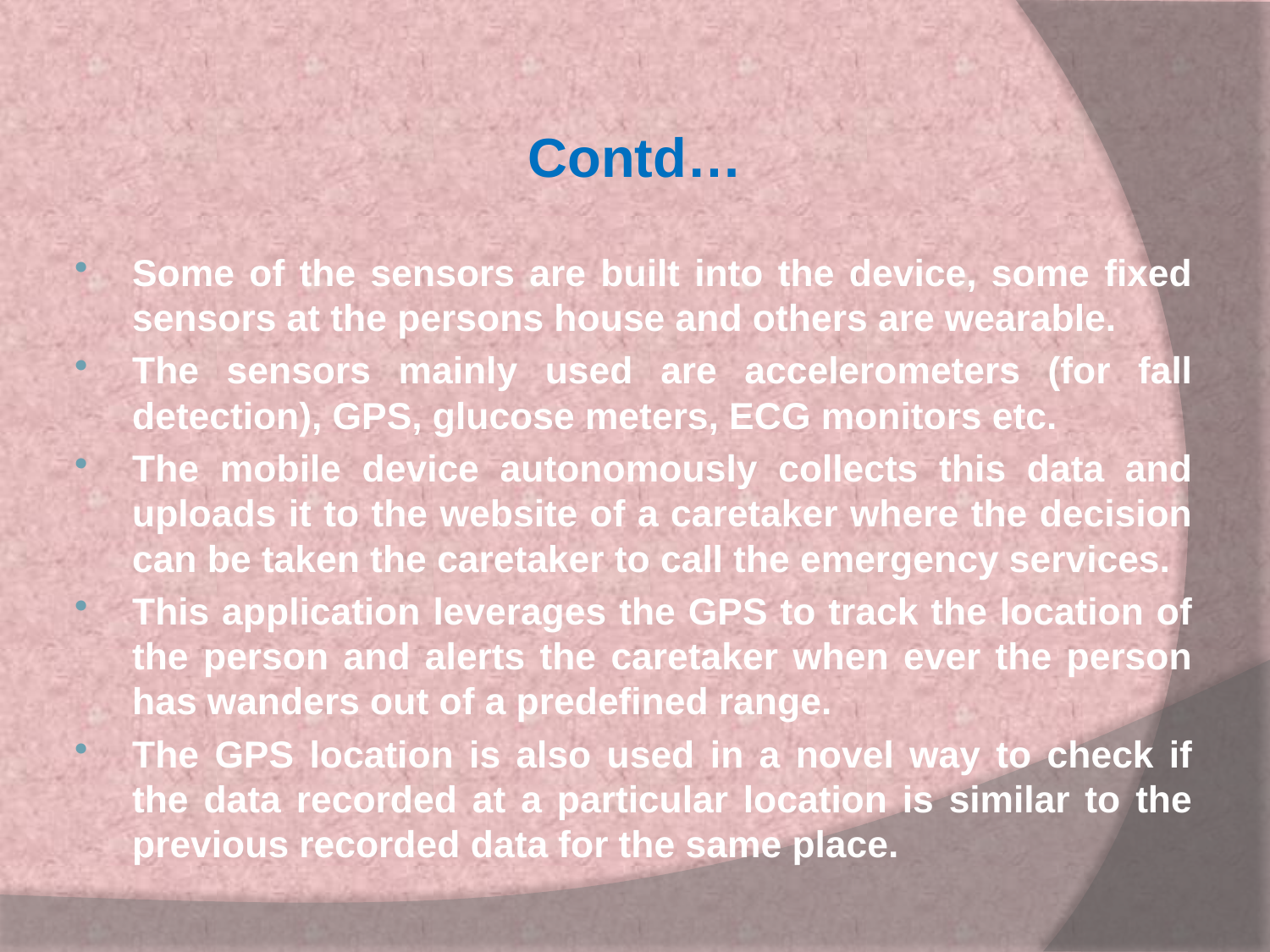

Contd…

Some of the sensors are built into the device, some fixed sensors at the persons house and others are wearable.
The sensors mainly used are accelerometers (for fall detection), GPS, glucose meters, ECG monitors etc.
The mobile device autonomously collects this data and uploads it to the website of a caretaker where the decision can be taken the caretaker to call the emergency services.
This application leverages the GPS to track the location of the person and alerts the caretaker when ever the person has wanders out of a predefined range.
The GPS location is also used in a novel way to check if the data recorded at a particular location is similar to the previous recorded data for the same place.